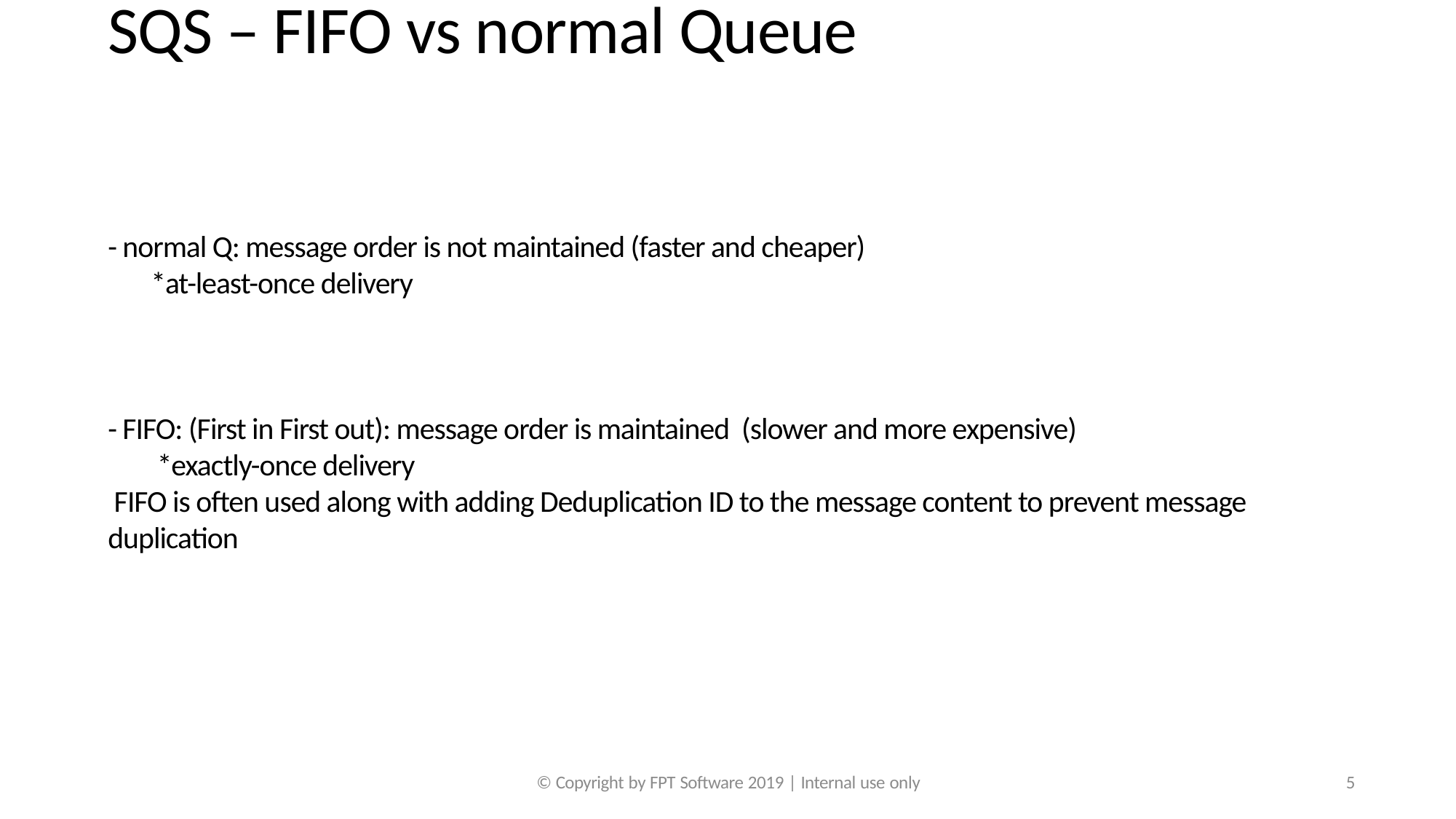

© Copyright by FPT Software 2019 | Internal use only
5
Y
# SQS – FIFO vs normal Queue - normal Q: message order is not maintained (faster and cheaper) *at-least-once delivery - FIFO: (First in First out): message order is maintained  (slower and more expensive) *exactly-once delivery FIFO is often used along with adding Deduplication ID to the message content to prevent message duplication